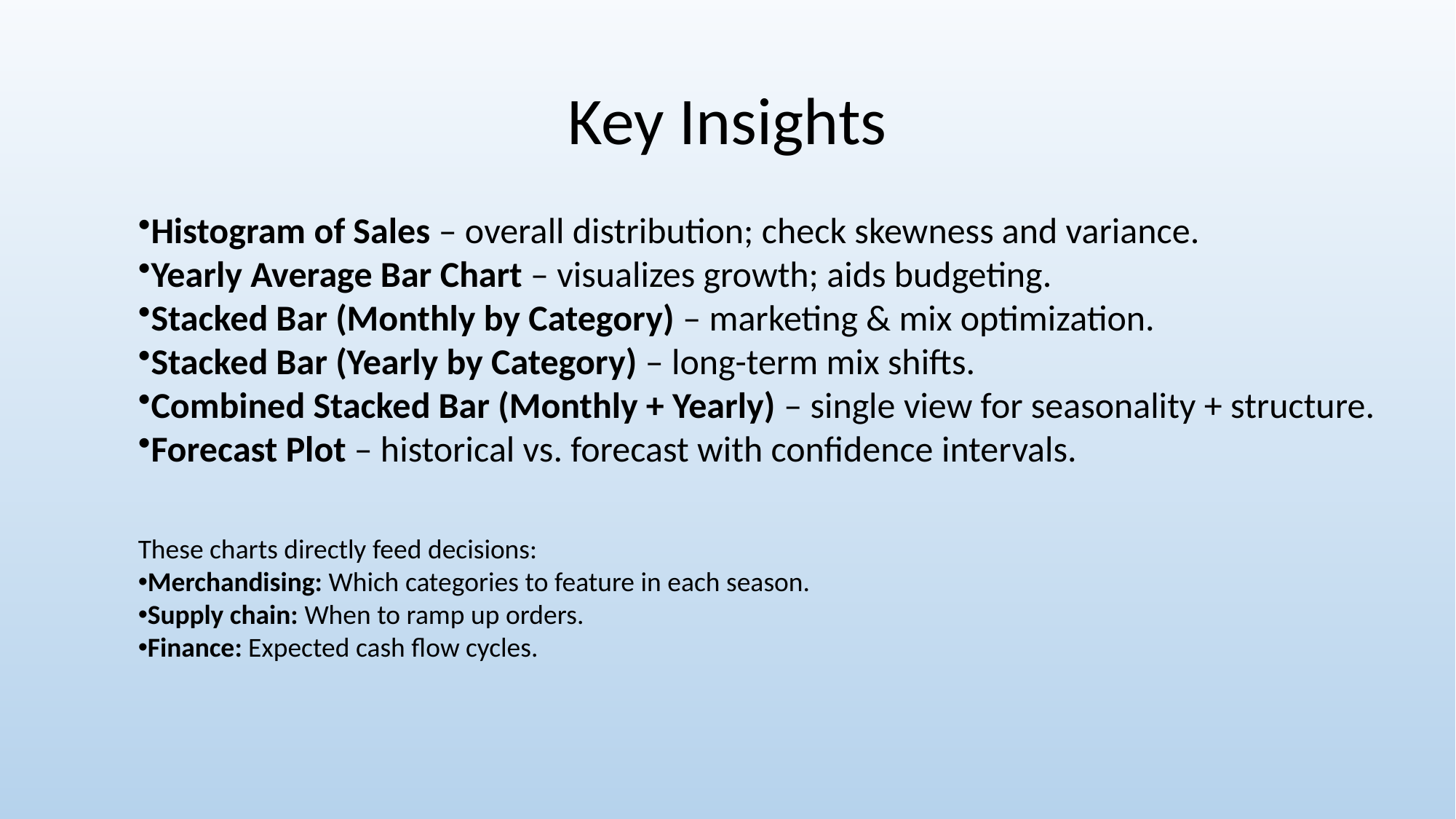

# Key Insights
Histogram of Sales – overall distribution; check skewness and variance.
Yearly Average Bar Chart – visualizes growth; aids budgeting.
Stacked Bar (Monthly by Category) – marketing & mix optimization.
Stacked Bar (Yearly by Category) – long-term mix shifts.
Combined Stacked Bar (Monthly + Yearly) – single view for seasonality + structure.
Forecast Plot – historical vs. forecast with confidence intervals.
These charts directly feed decisions:
Merchandising: Which categories to feature in each season.
Supply chain: When to ramp up orders.
Finance: Expected cash flow cycles.